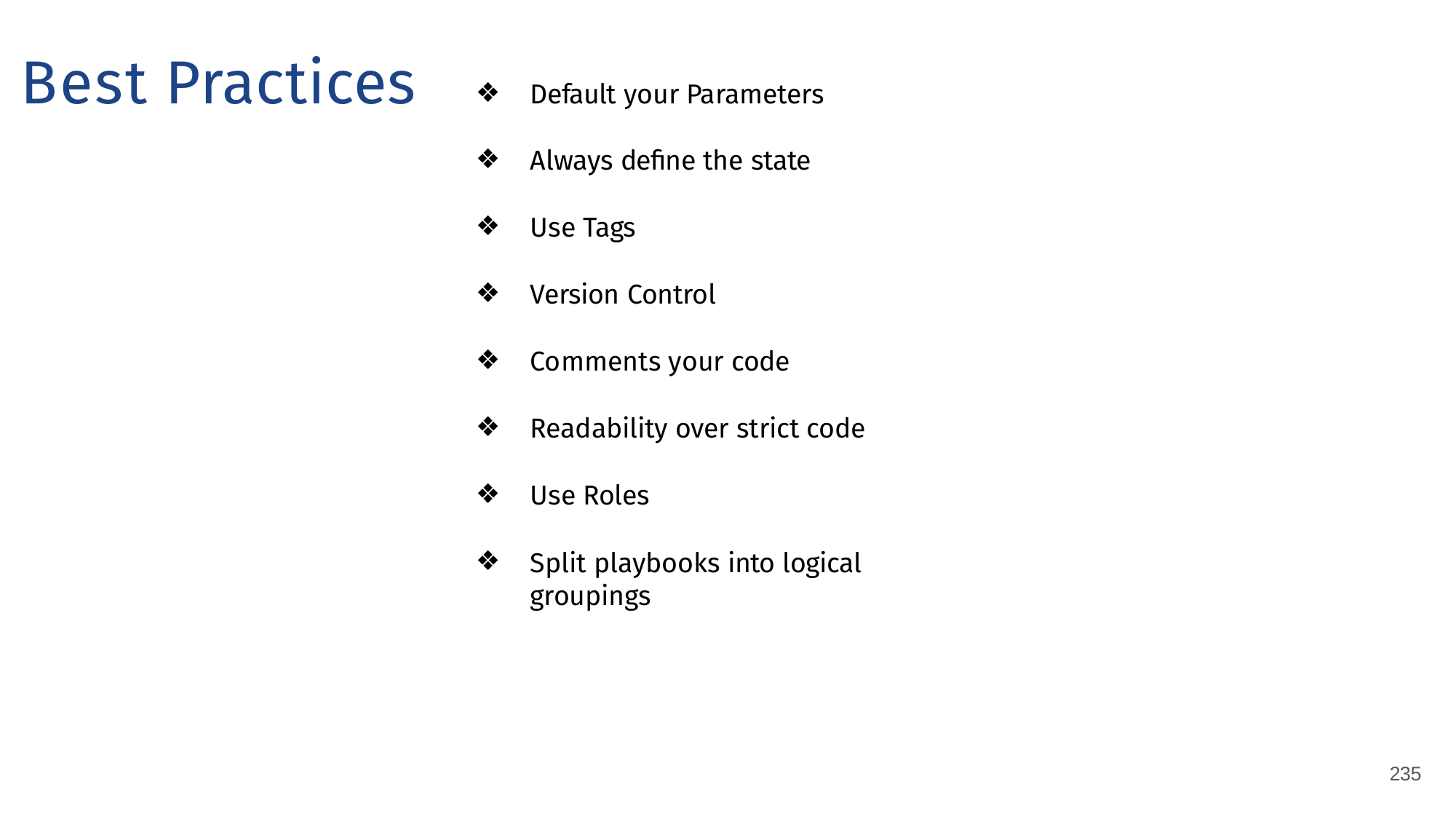

# Best Practices
Default your Parameters
Always define the state

Use Tags

Version Control

Comments your code

Readability over strict code

Use Roles

Split playbooks into logical groupings
235